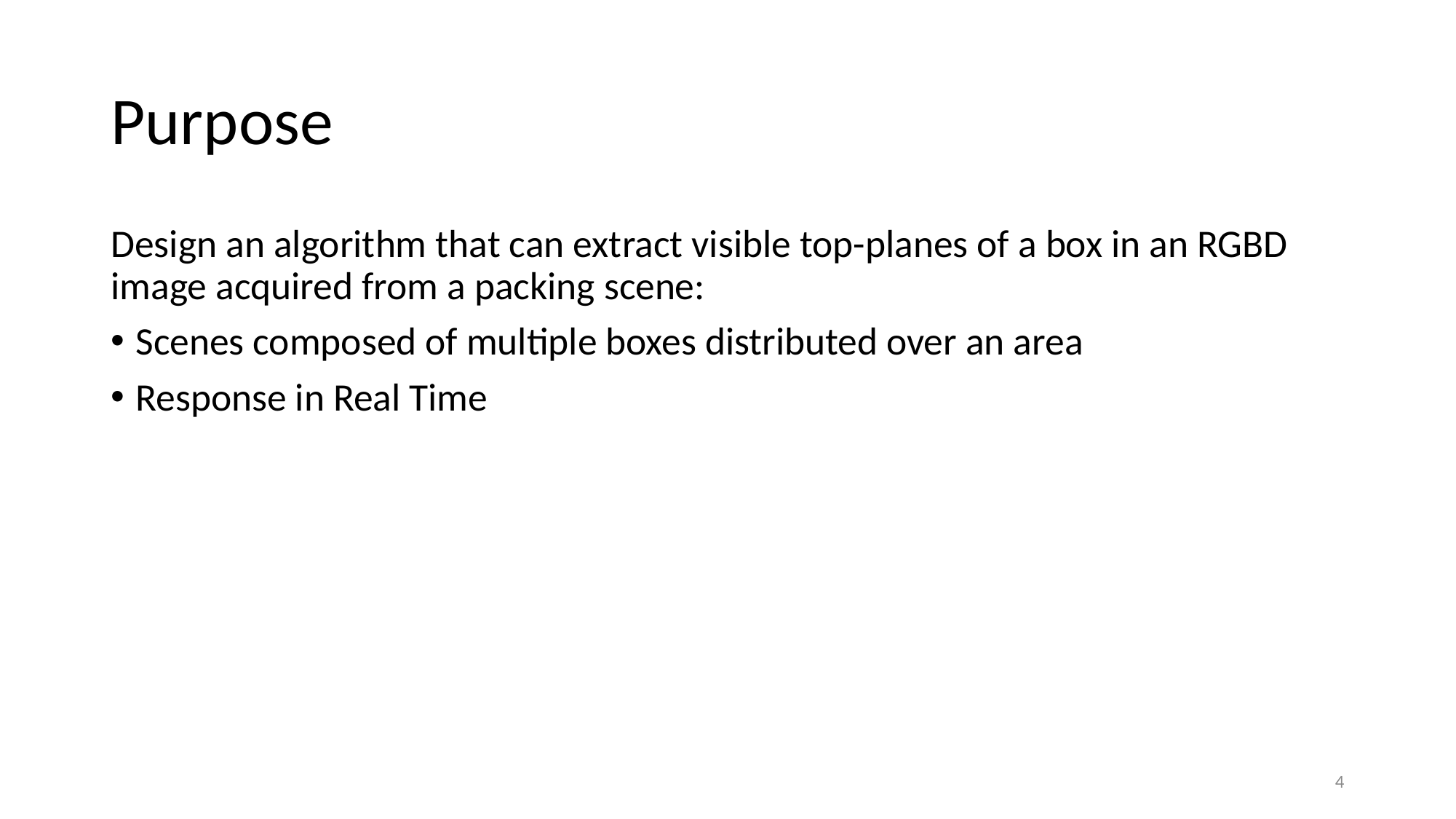

# Purpose
Design an algorithm that can extract visible top-planes of a box in an RGBD image acquired from a packing scene:
Scenes composed of multiple boxes distributed over an area
Response in Real Time
4